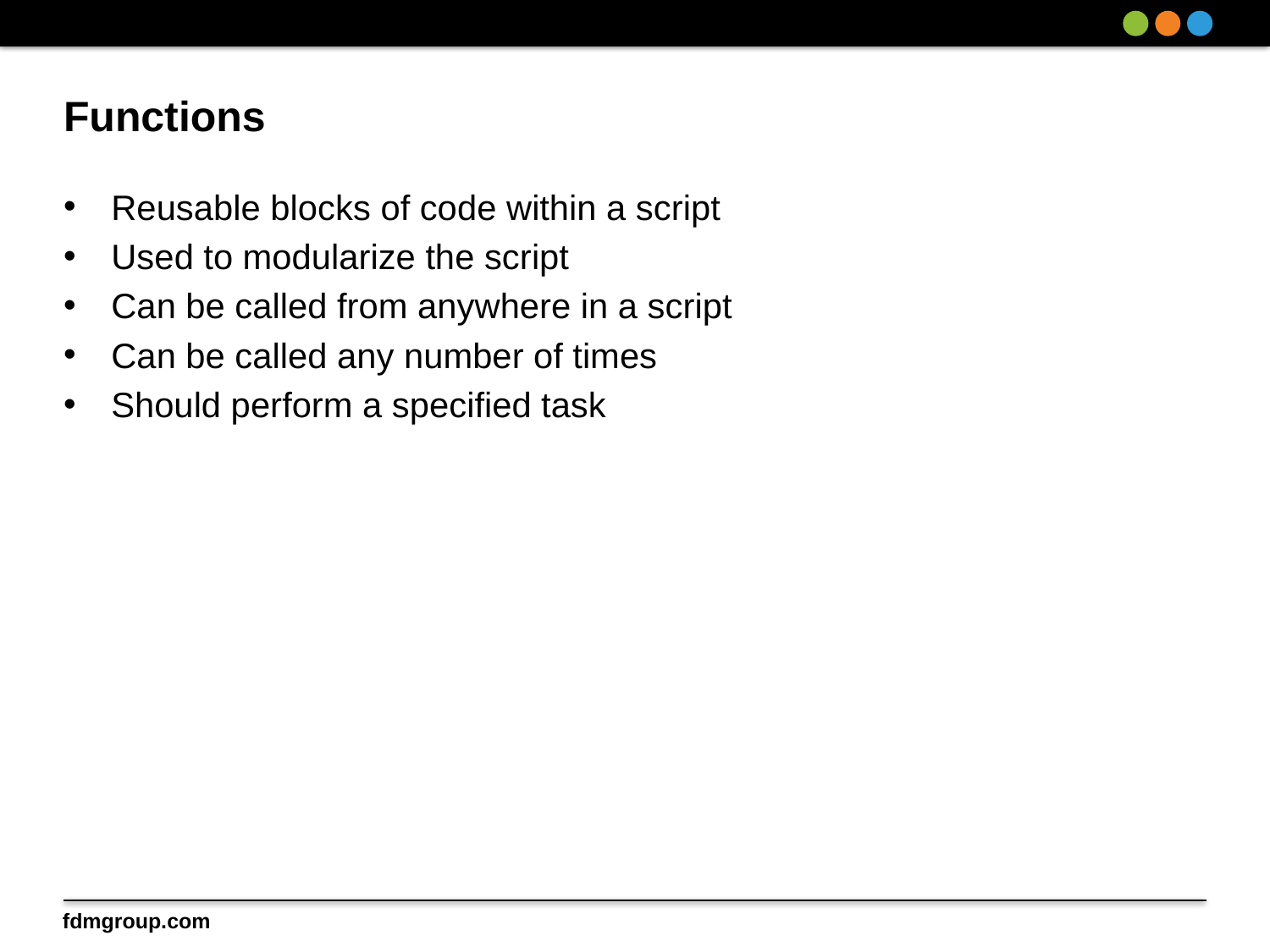

# Functions
Reusable blocks of code within a script
Used to modularize the script
Can be called from anywhere in a script
Can be called any number of times
Should perform a specified task